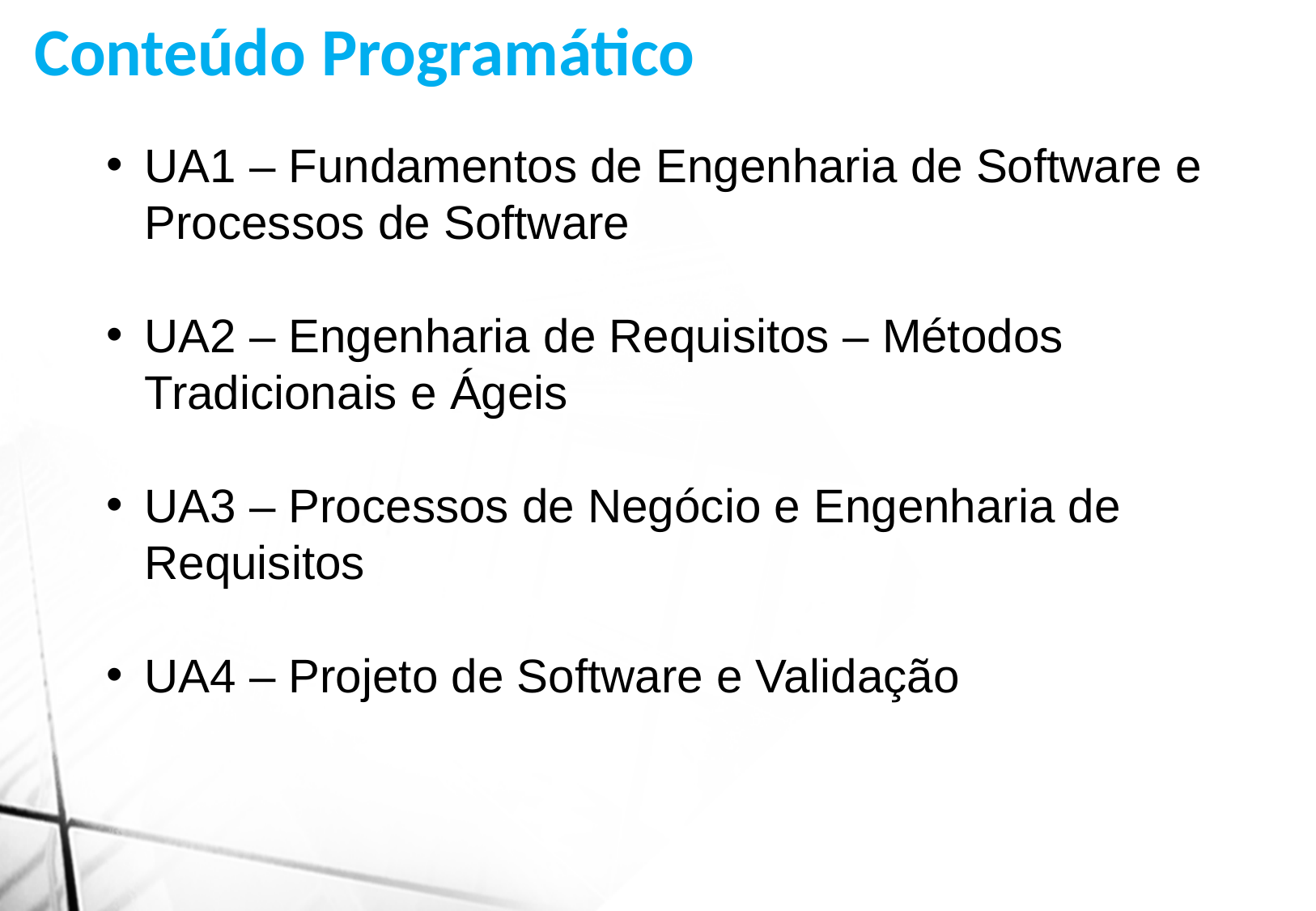

Conteúdo Programático
UA1 – Fundamentos de Engenharia de Software e Processos de Software

UA2 – Engenharia de Requisitos – Métodos Tradicionais e Ágeis

UA3 – Processos de Negócio e Engenharia de Requisitos

UA4 – Projeto de Software e Validação